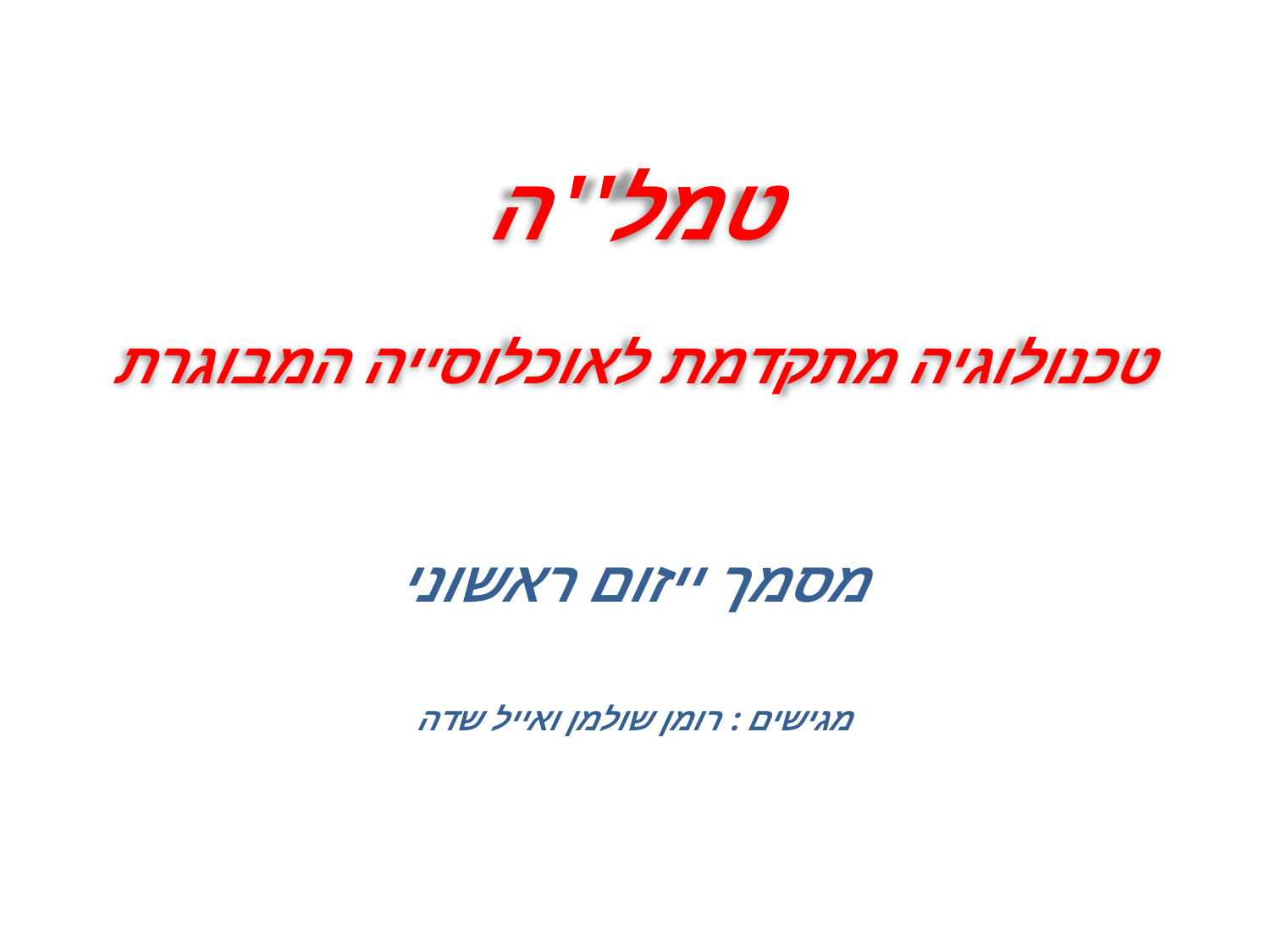

# טמל''ה טכנולוגיה מתקדמת לאוכלוסייה המבוגרת
מסמך ייזום ראשוני

מגישים : רומן שולמן ואייל שדה